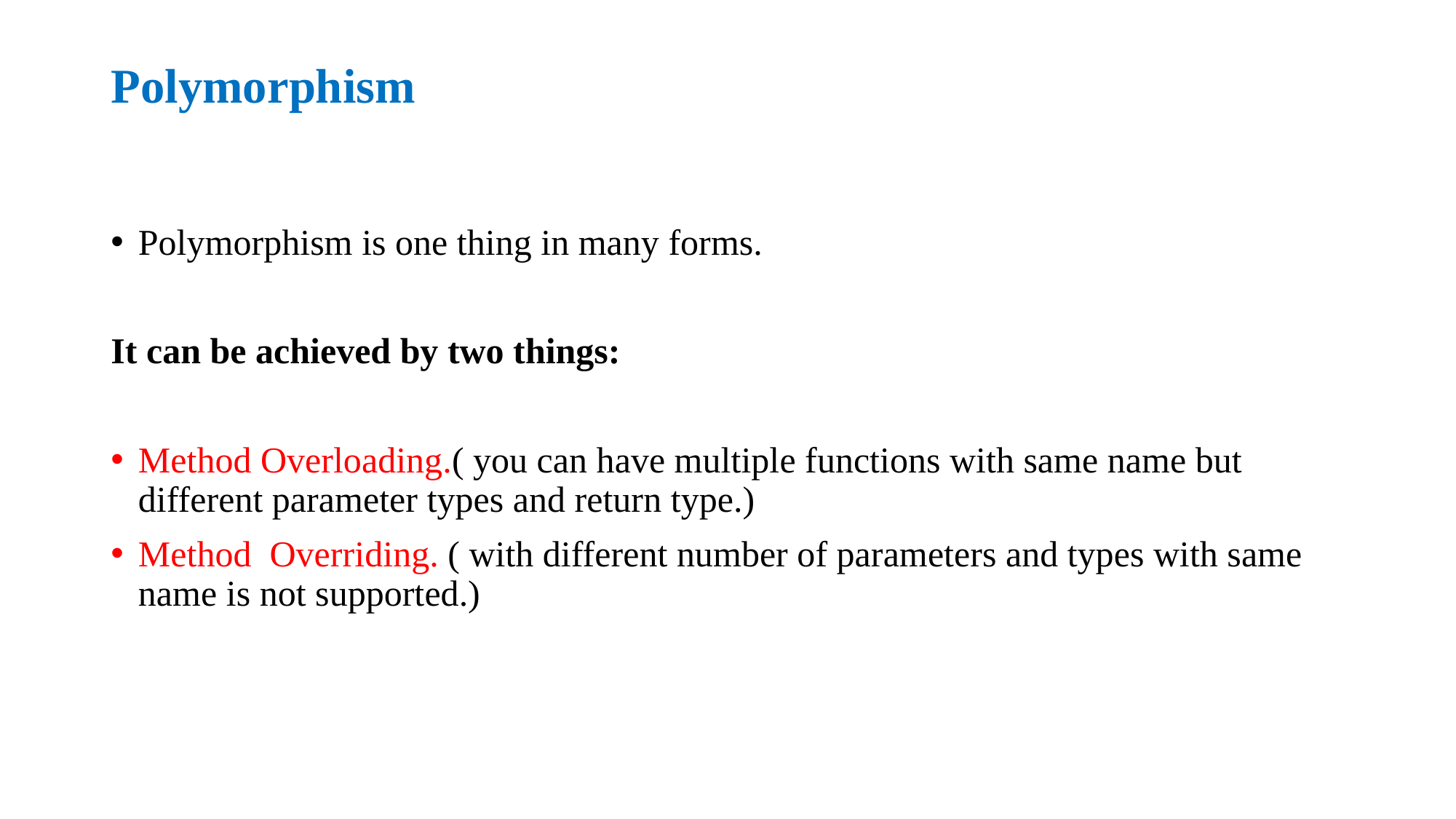

# Polymorphism
Polymorphism is one thing in many forms.

It can be achieved by two things:

Method Overloading.( you can have multiple functions with same name but different parameter types and return type.)
Method  Overriding. ( with different number of parameters and types with same name is not supported.)